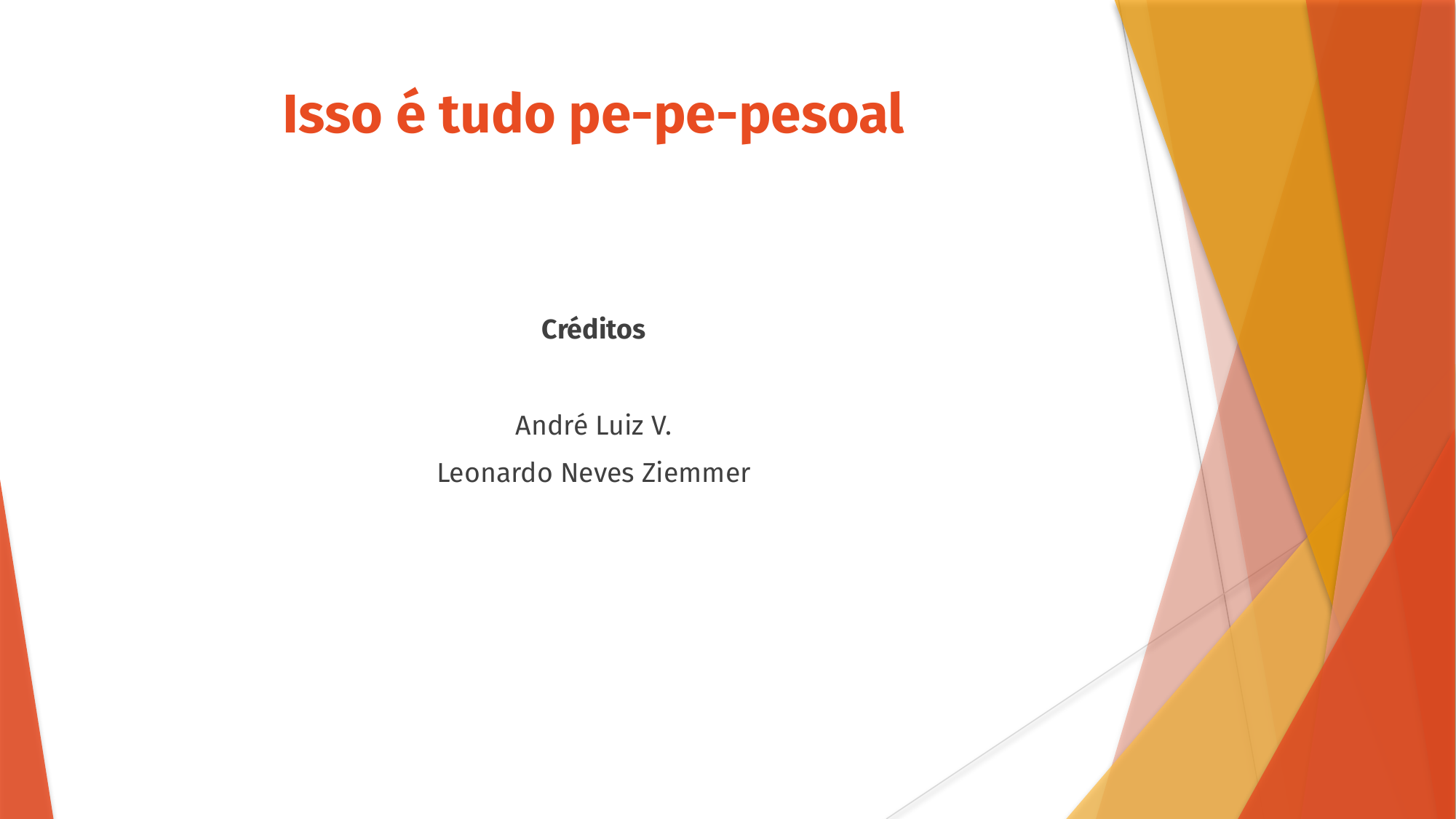

# Isso é tudo pe-pe-pesoal

Créditos

André Luiz V.
Leonardo Neves Ziemmer